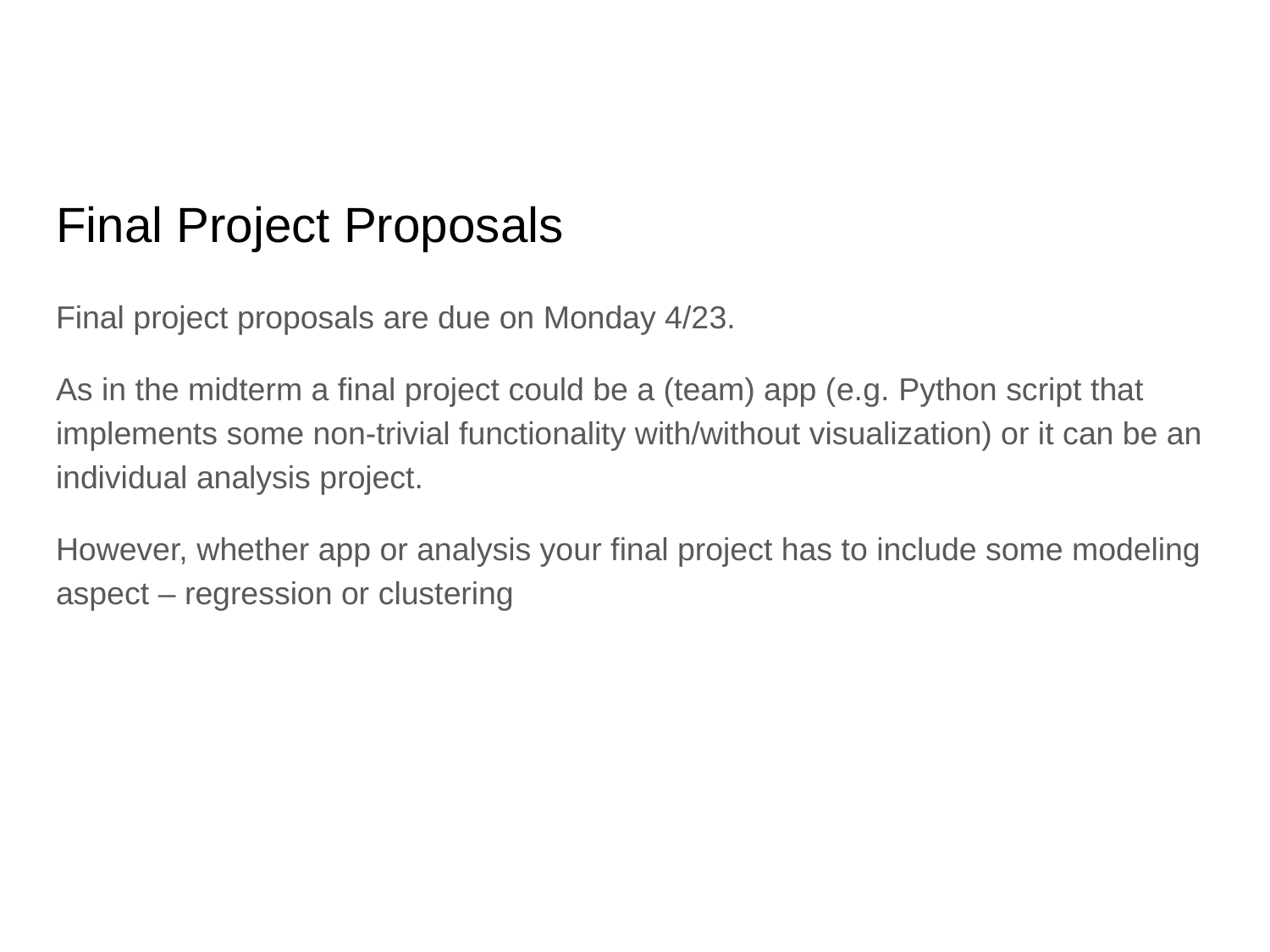

# Final Project Proposals
Final project proposals are due on Monday 4/23.
As in the midterm a final project could be a (team) app (e.g. Python script that implements some non-trivial functionality with/without visualization) or it can be an individual analysis project.
However, whether app or analysis your final project has to include some modeling aspect – regression or clustering